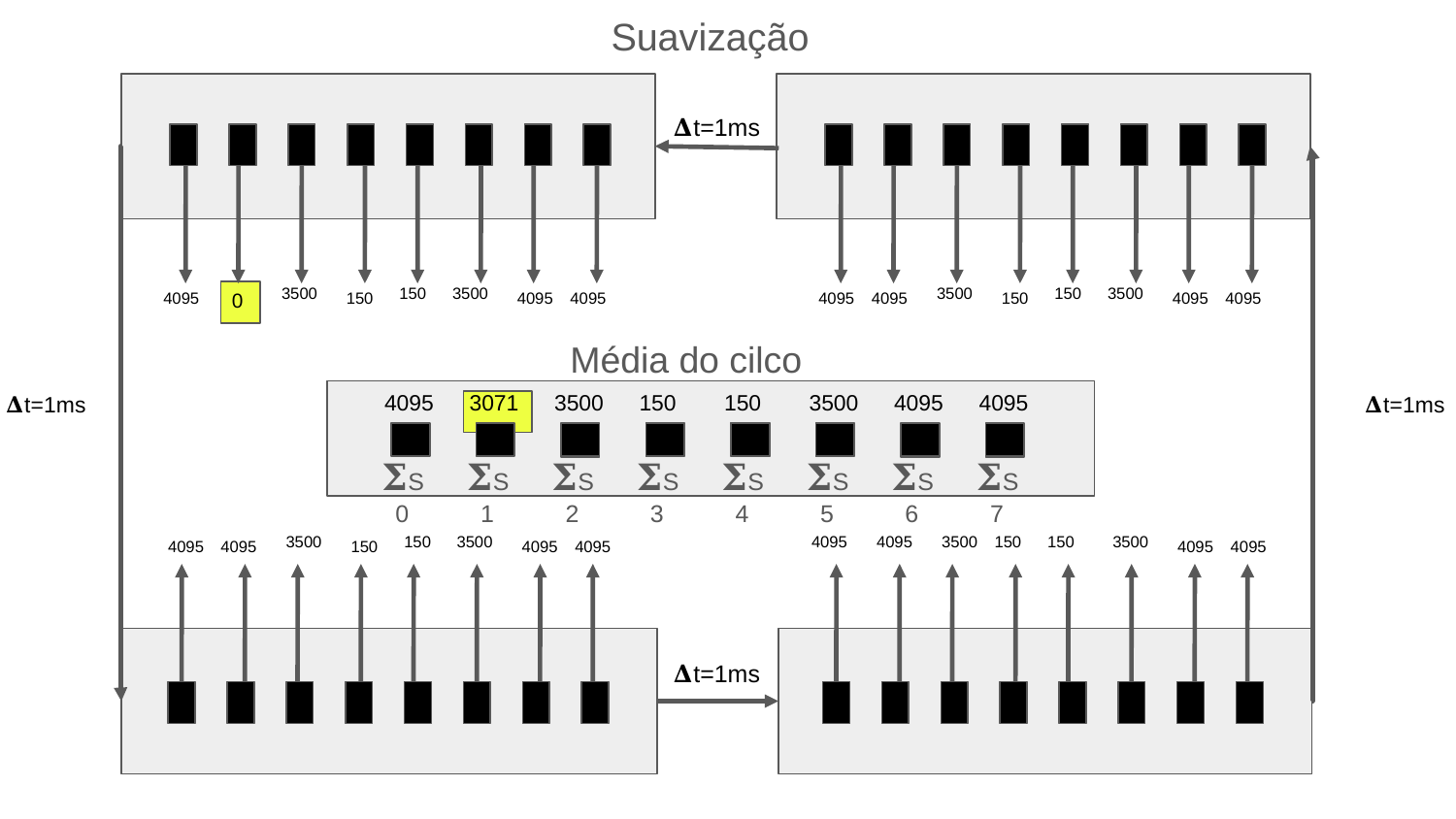

Suavização

𝚫t=1ms

   0
4095
3500
150
150
3500
4095
4095
4095
4095
3500
150
150
3500
4095
4095

Média do cilco
𝚫t=1ms
𝚫t=1ms

4095
3071
3500
150
150
3500
4095
4095

𝚺S0
𝚺S1
𝚺S2
𝚺S3
𝚺S4
𝚺S5
𝚺S6
𝚺S7
4095
4095
3500
150
150
3500
4095
4095
4095
4095
3500
150
150
3500
4095
4095

𝚫t=1ms